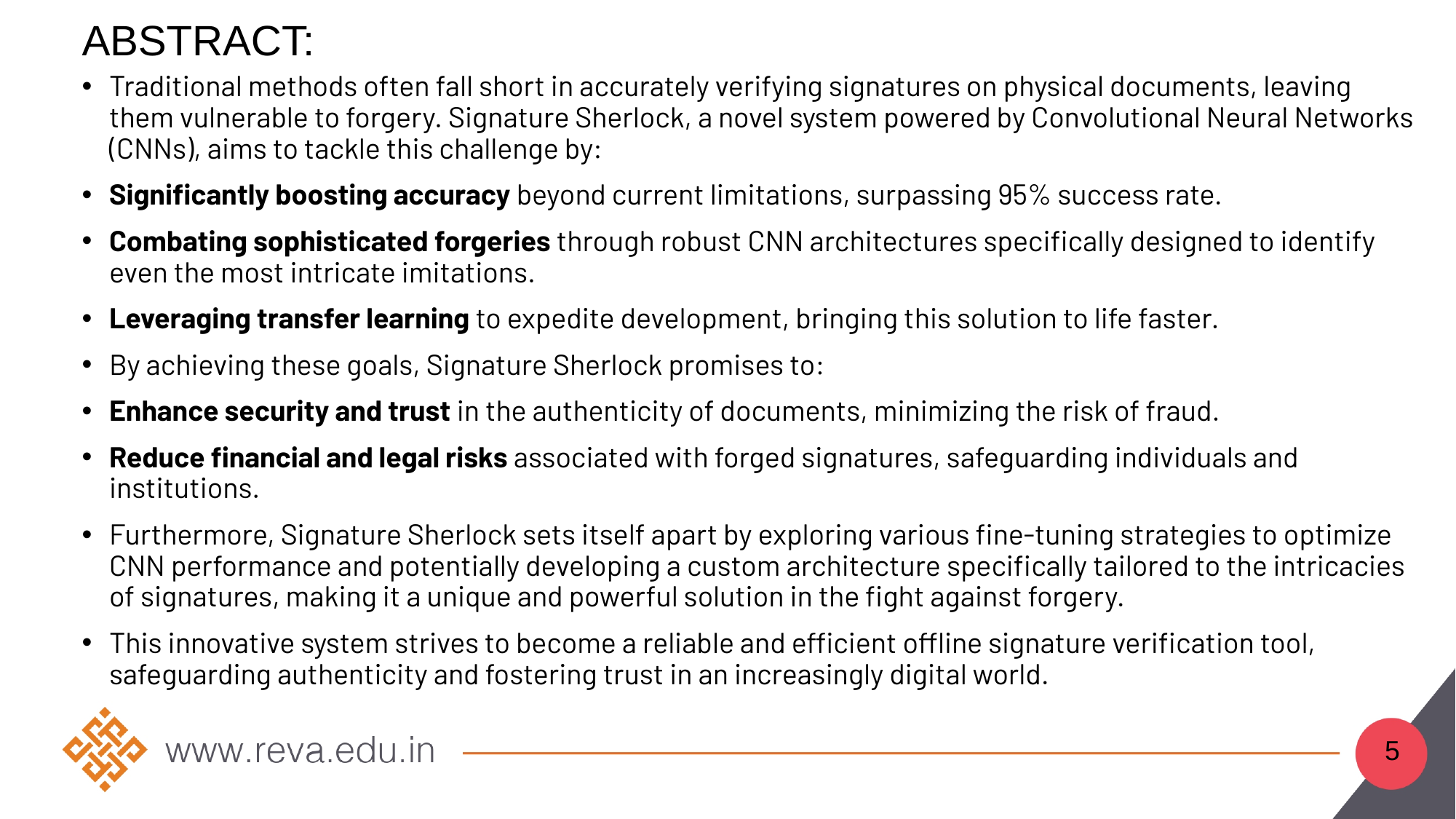

# Abstract:
Traditional methods often fall short in accurately verifying signatures on physical documents, leaving them vulnerable to forgery. Signature Sherlock, a novel system powered by Convolutional Neural Networks (CNNs), aims to tackle this challenge by:
Significantly boosting accuracy beyond current limitations, surpassing 95% success rate.
Combating sophisticated forgeries through robust CNN architectures specifically designed to identify even the most intricate imitations.
Leveraging transfer learning to expedite development, bringing this solution to life faster.
By achieving these goals, Signature Sherlock promises to:
Enhance security and trust in the authenticity of documents, minimizing the risk of fraud.
Reduce financial and legal risks associated with forged signatures, safeguarding individuals and institutions.
Furthermore, Signature Sherlock sets itself apart by exploring various fine-tuning strategies to optimize CNN performance and potentially developing a custom architecture specifically tailored to the intricacies of signatures, making it a unique and powerful solution in the fight against forgery.
This innovative system strives to become a reliable and efficient offline signature verification tool, safeguarding authenticity and fostering trust in an increasingly digital world.
5